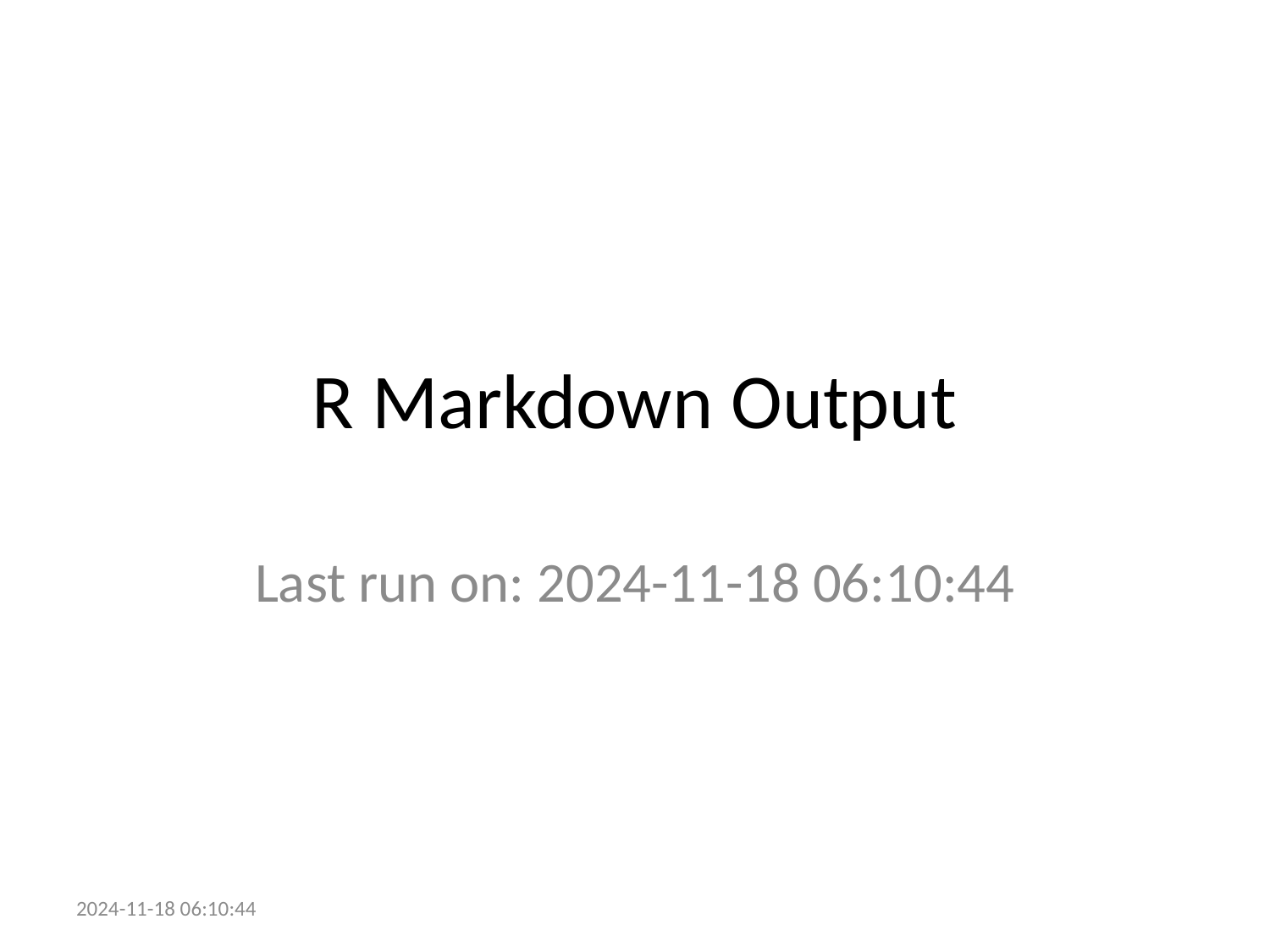

# R Markdown Output
Last run on: 2024-11-18 06:10:44
2024-11-18 06:10:44